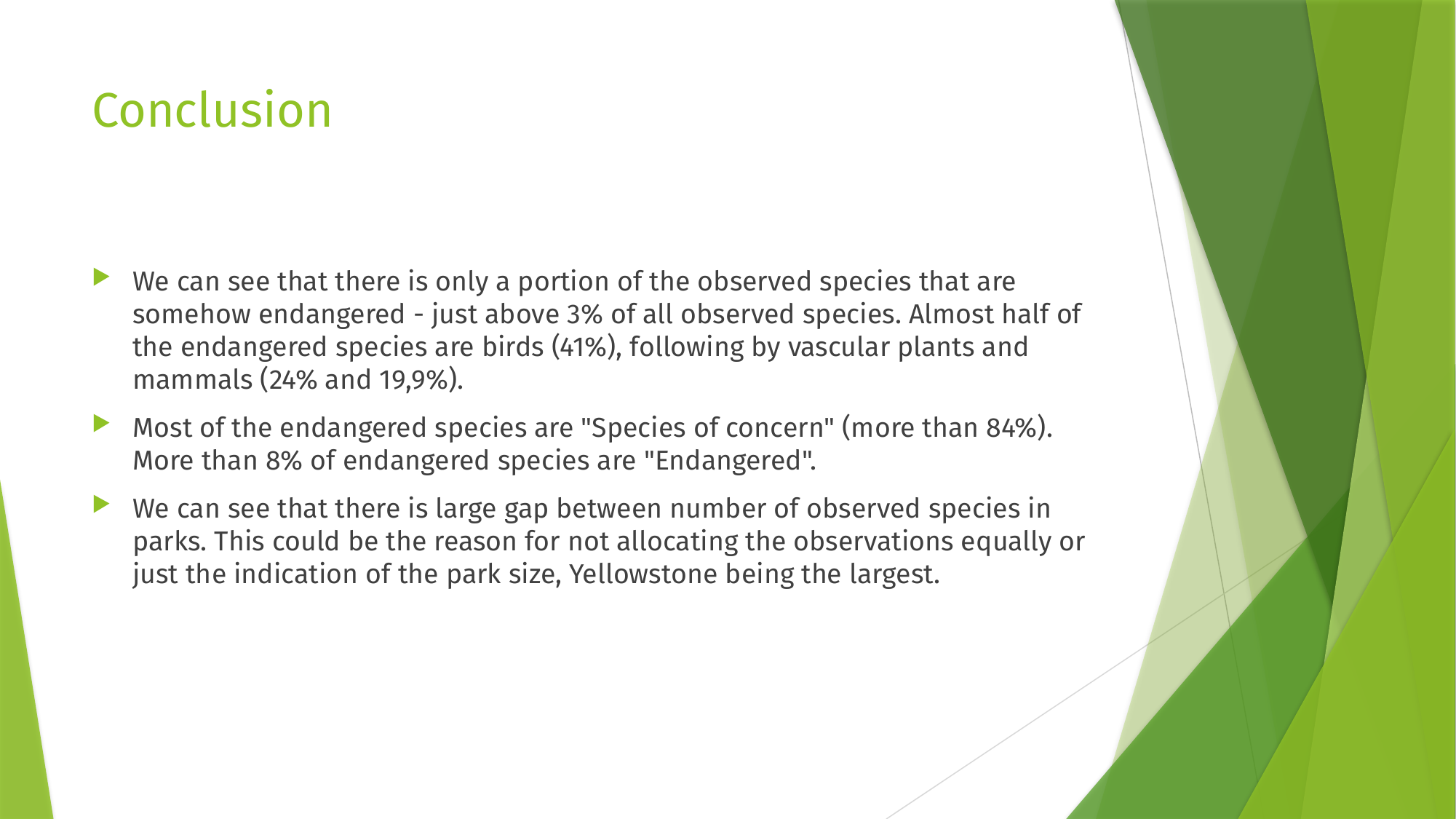

# Conclusion
We can see that there is only a portion of the observed species that are somehow endangered - just above 3% of all observed species. Almost half of the endangered species are birds (41%), following by vascular plants and mammals (24% and 19,9%).
Most of the endangered species are "Species of concern" (more than 84%). More than 8% of endangered species are "Endangered".
We can see that there is large gap between number of observed species in parks. This could be the reason for not allocating the observations equally or just the indication of the park size, Yellowstone being the largest.